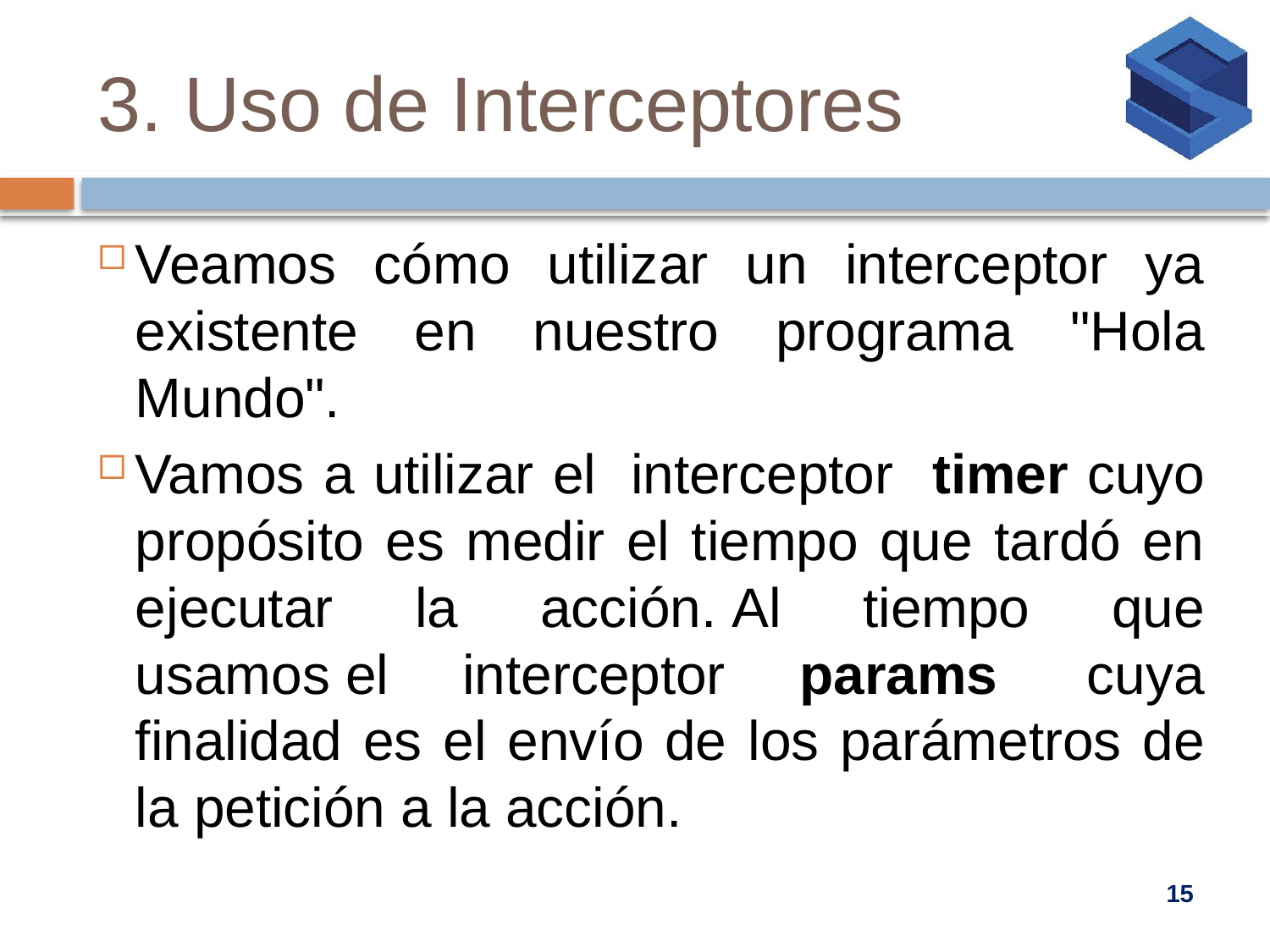

# 3. Uso de Interceptores
Veamos cómo utilizar un interceptor ya existente en nuestro programa "Hola Mundo".
Vamos a utilizar el  interceptor  timer cuyo propósito es medir el tiempo que tardó en ejecutar la acción. Al tiempo que usamos el interceptor params  cuya finalidad es el envío de los parámetros de la petición a la acción.

15